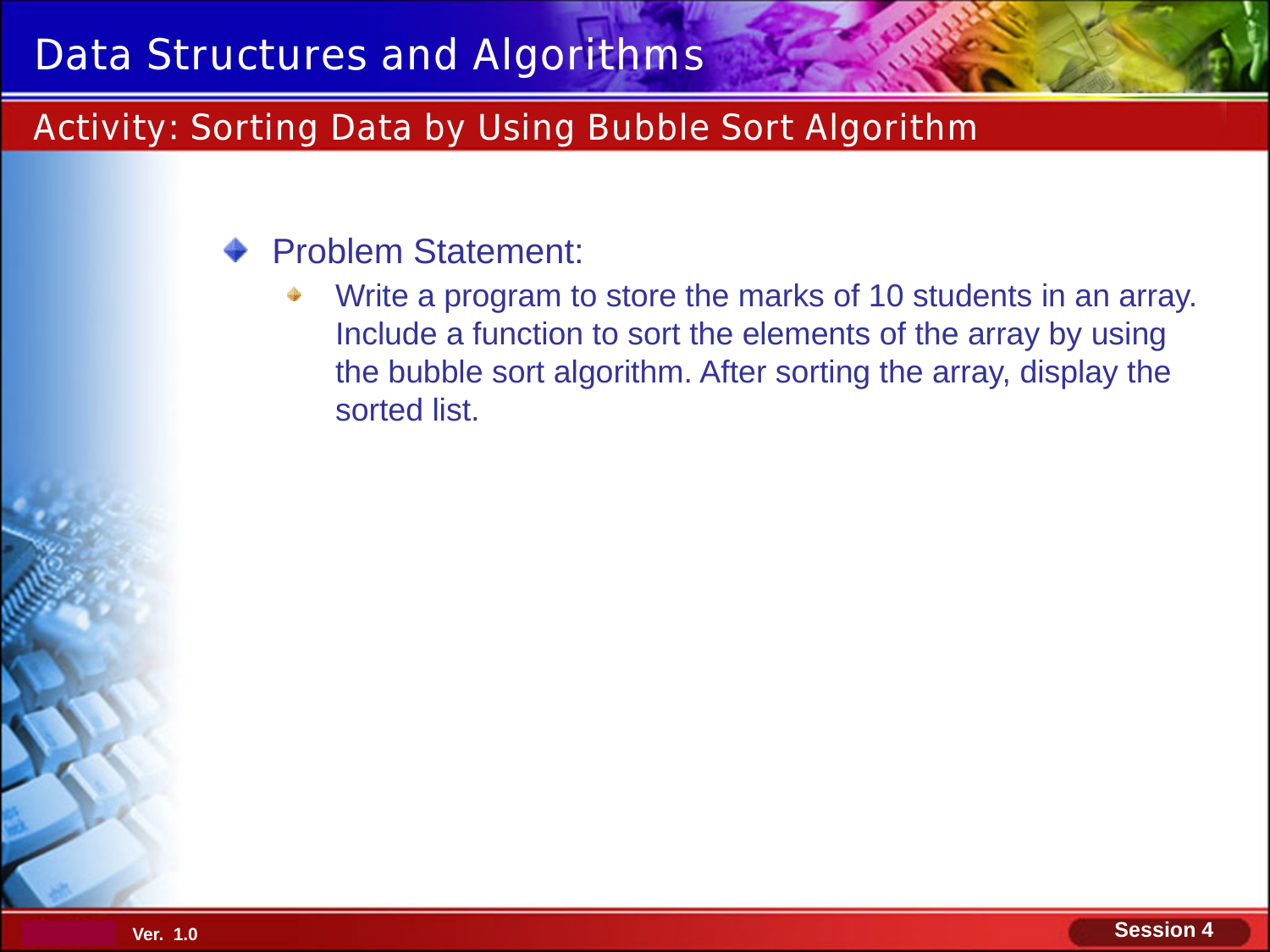

Activity: Sorting Data by Using Bubble Sort Algorithm
Problem Statement:
Write a program to store the marks of 10 students in an array. Include a function to sort the elements of the array by using the bubble sort algorithm. After sorting the array, display the sorted list.